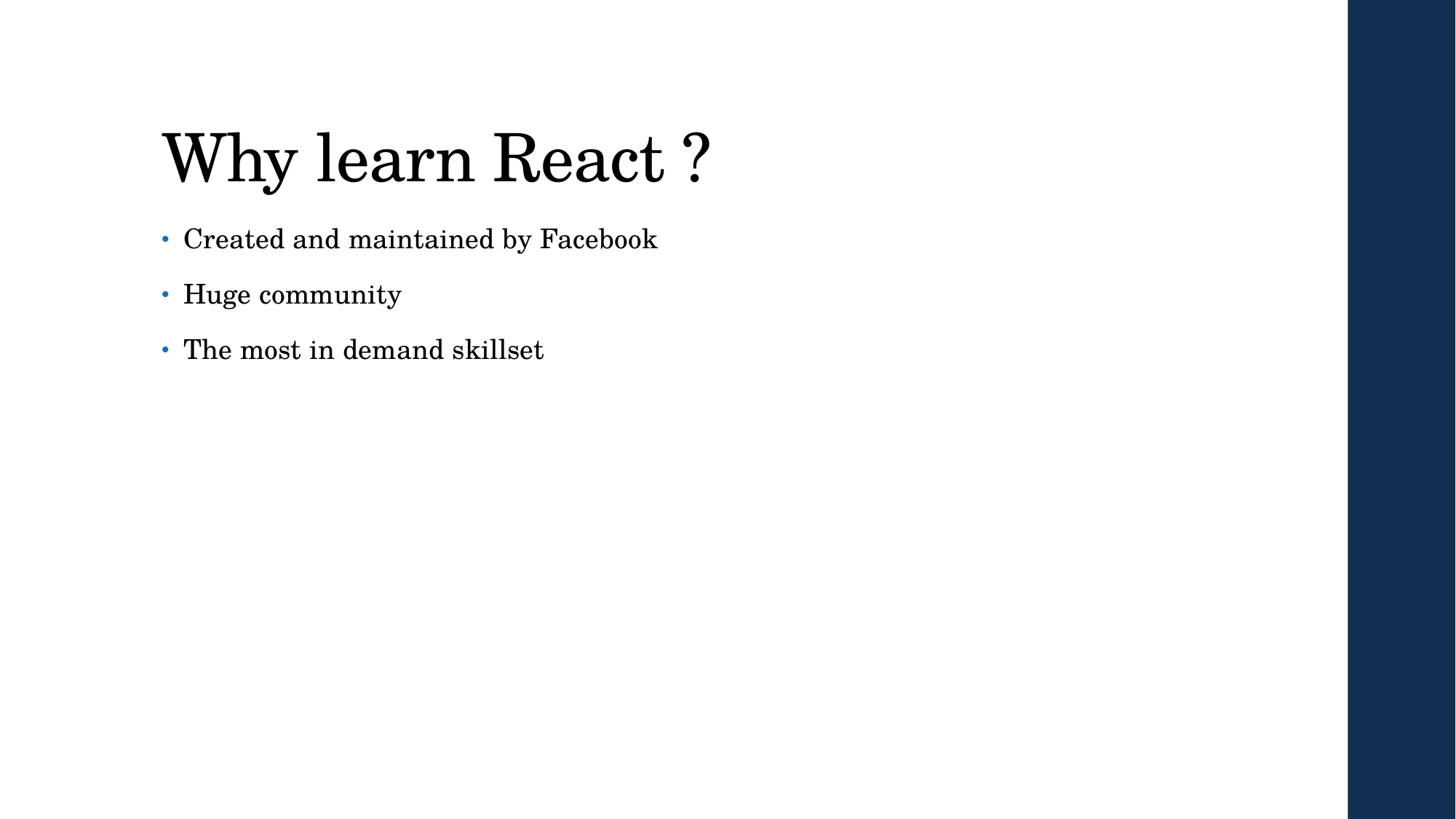

# Why learn React ?
Created and maintained by Facebook
Huge community
The most in demand skillset